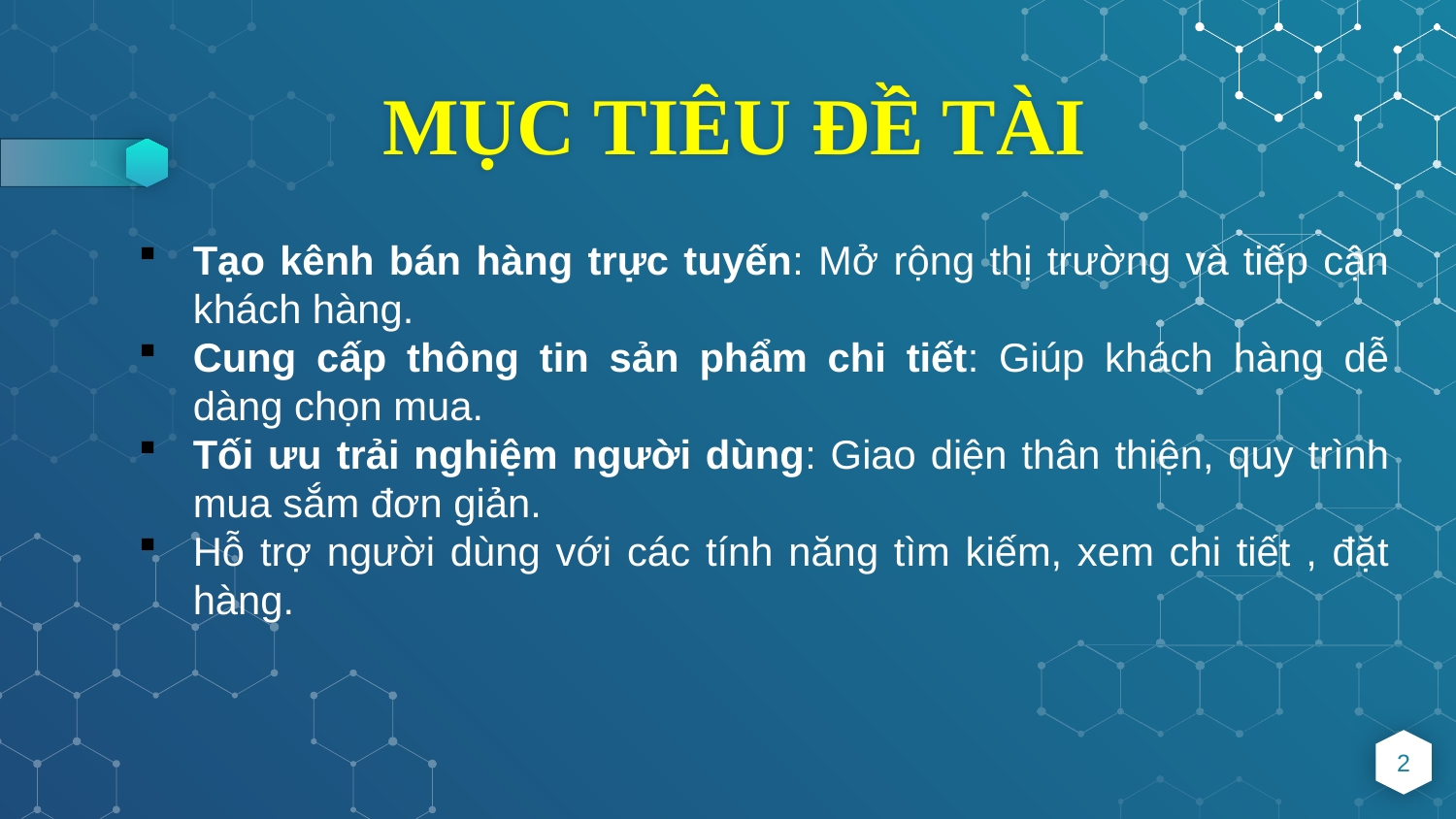

# MỤC TIÊU ĐỀ TÀI
Tạo kênh bán hàng trực tuyến: Mở rộng thị trường và tiếp cận khách hàng.
Cung cấp thông tin sản phẩm chi tiết: Giúp khách hàng dễ dàng chọn mua.
Tối ưu trải nghiệm người dùng: Giao diện thân thiện, quy trình mua sắm đơn giản.
Hỗ trợ người dùng với các tính năng tìm kiếm, xem chi tiết , đặt hàng.
2